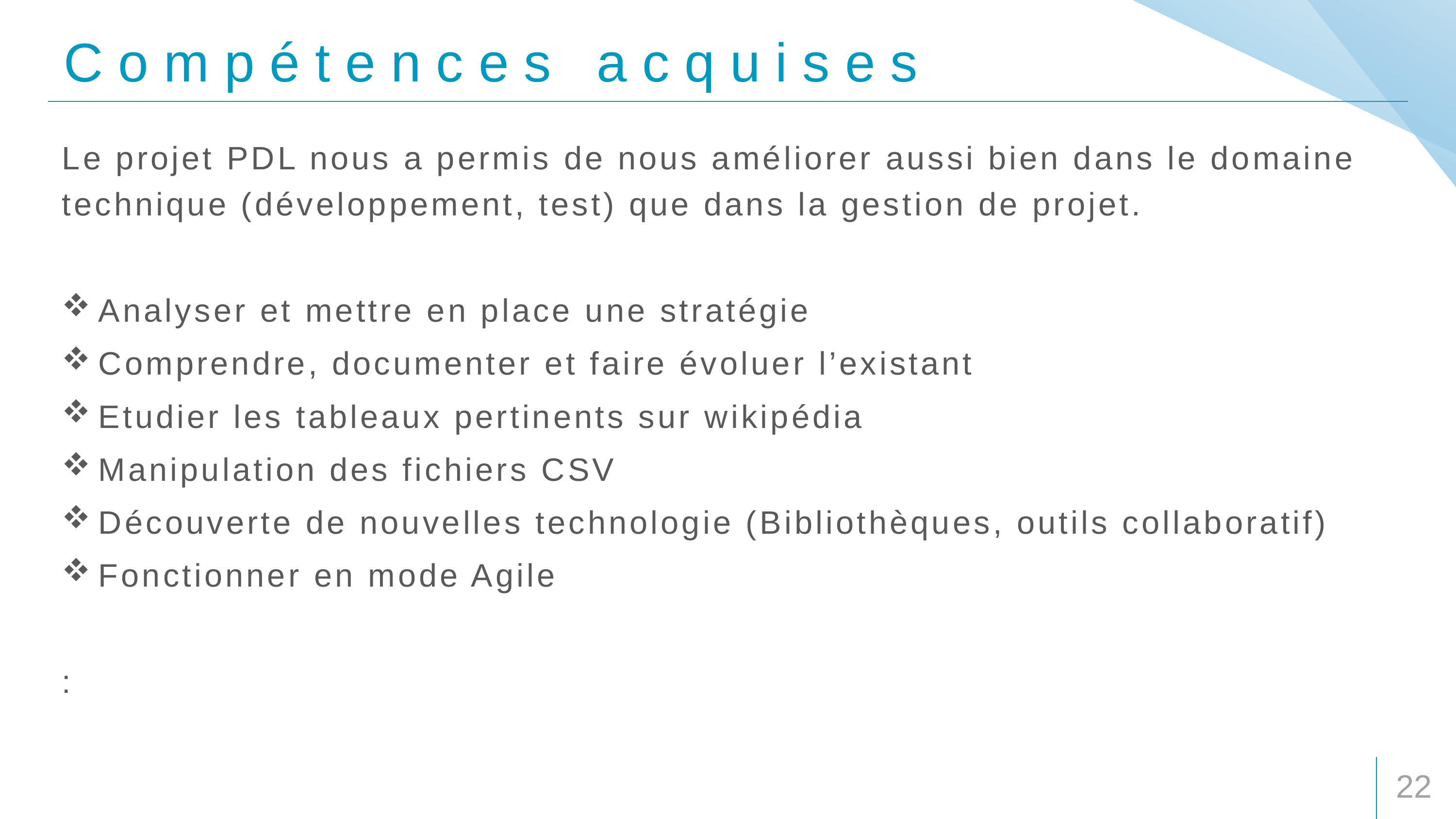

# Compétences acquises
Le projet PDL nous a permis de nous améliorer aussi bien dans le domaine technique (développement, test) que dans la gestion de projet.

Analyser et mettre en place une stratégie
Comprendre, documenter et faire évoluer l’existant
Etudier les tableaux pertinents sur wikipédia
Manipulation des fichiers CSV
Découverte de nouvelles technologie (Bibliothèques, outils collaboratif)
Fonctionner en mode Agile

:
22